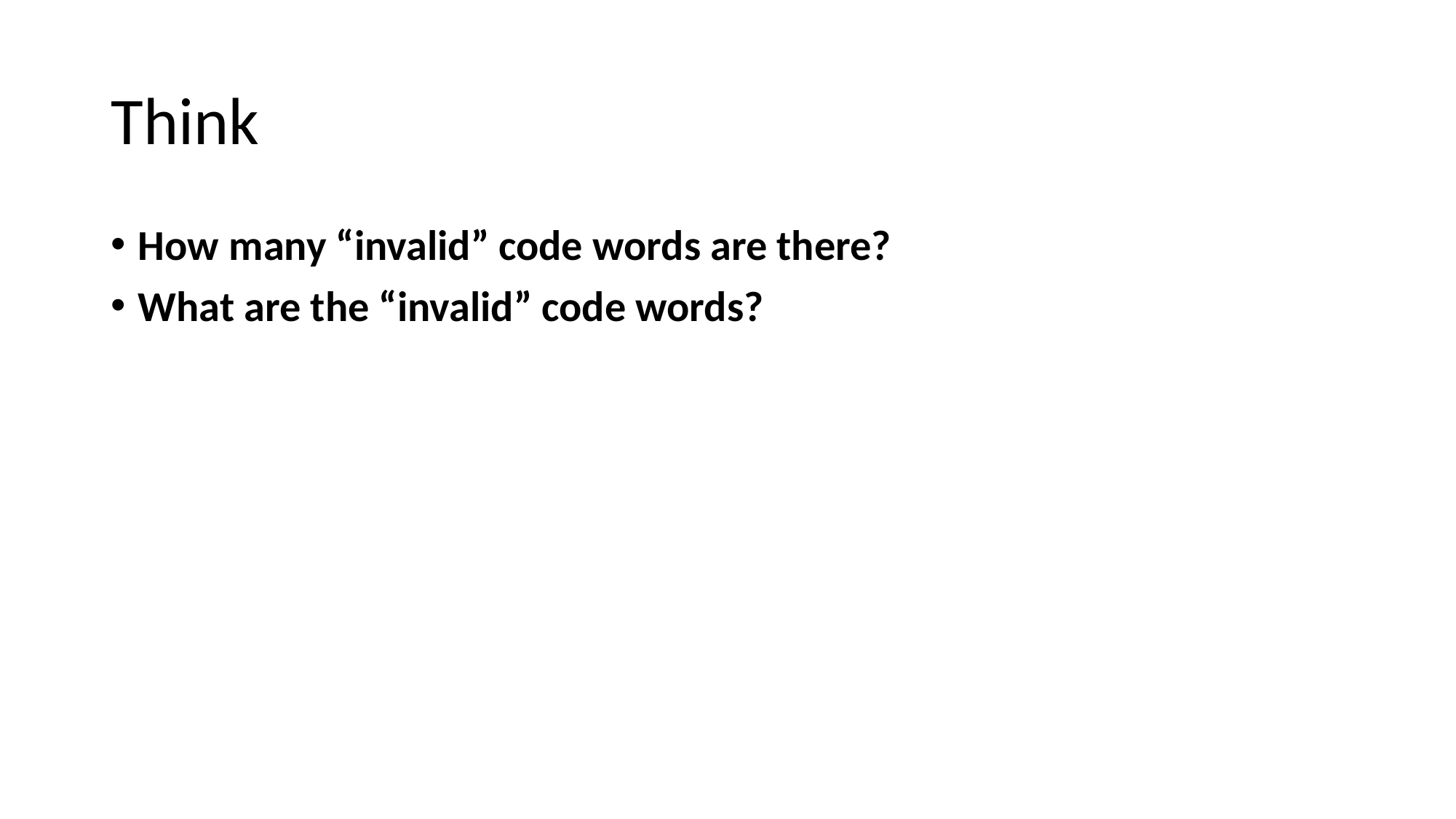

# Think
How many “invalid” code words are there?
What are the “invalid” code words?